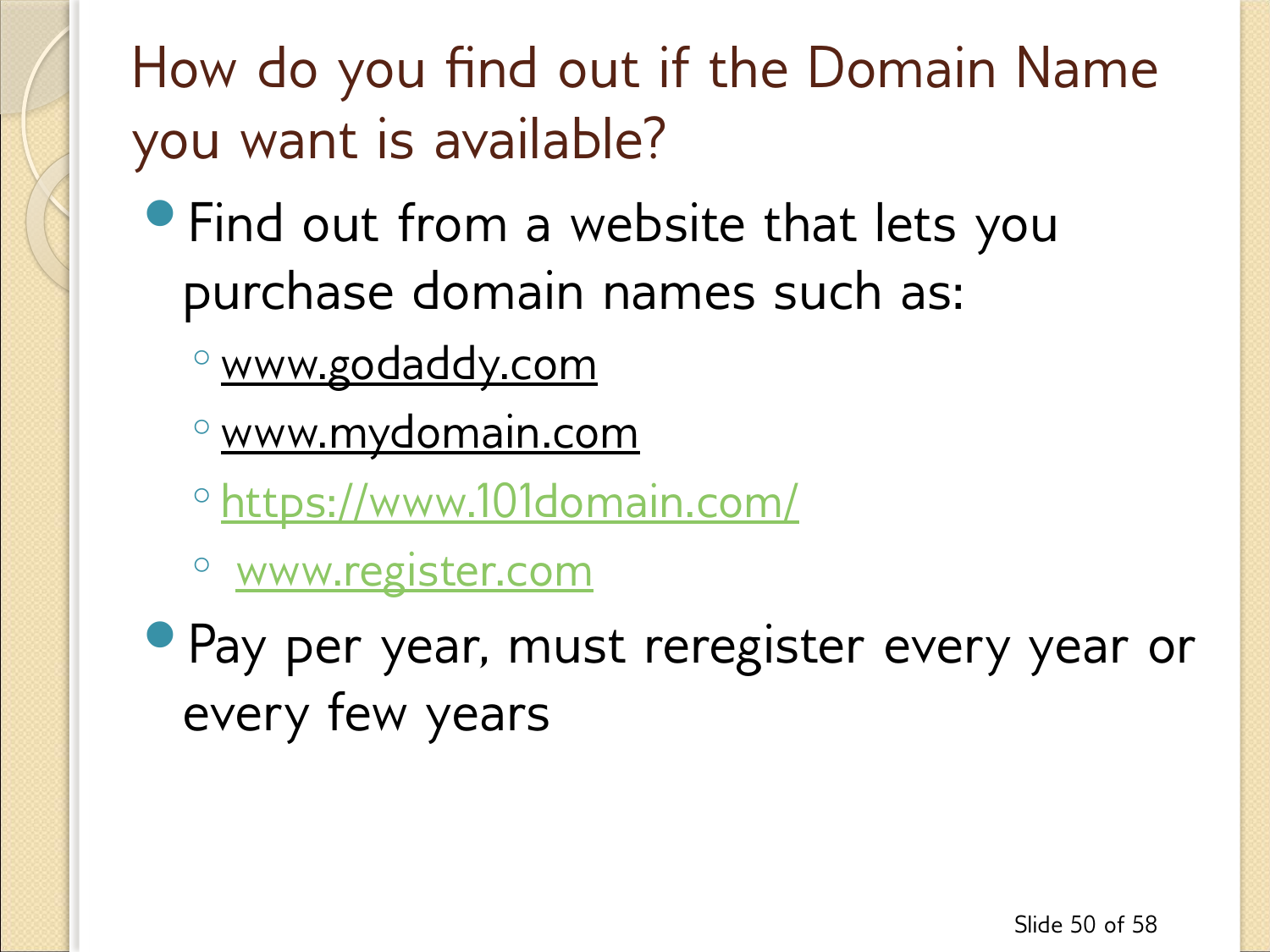

# How do you find out if the Domain Name you want is available?
Find out from a website that lets you purchase domain names such as:
www.godaddy.com
www.mydomain.com
https://www.101domain.com/
 www.register.com
Pay per year, must reregister every year or every few years